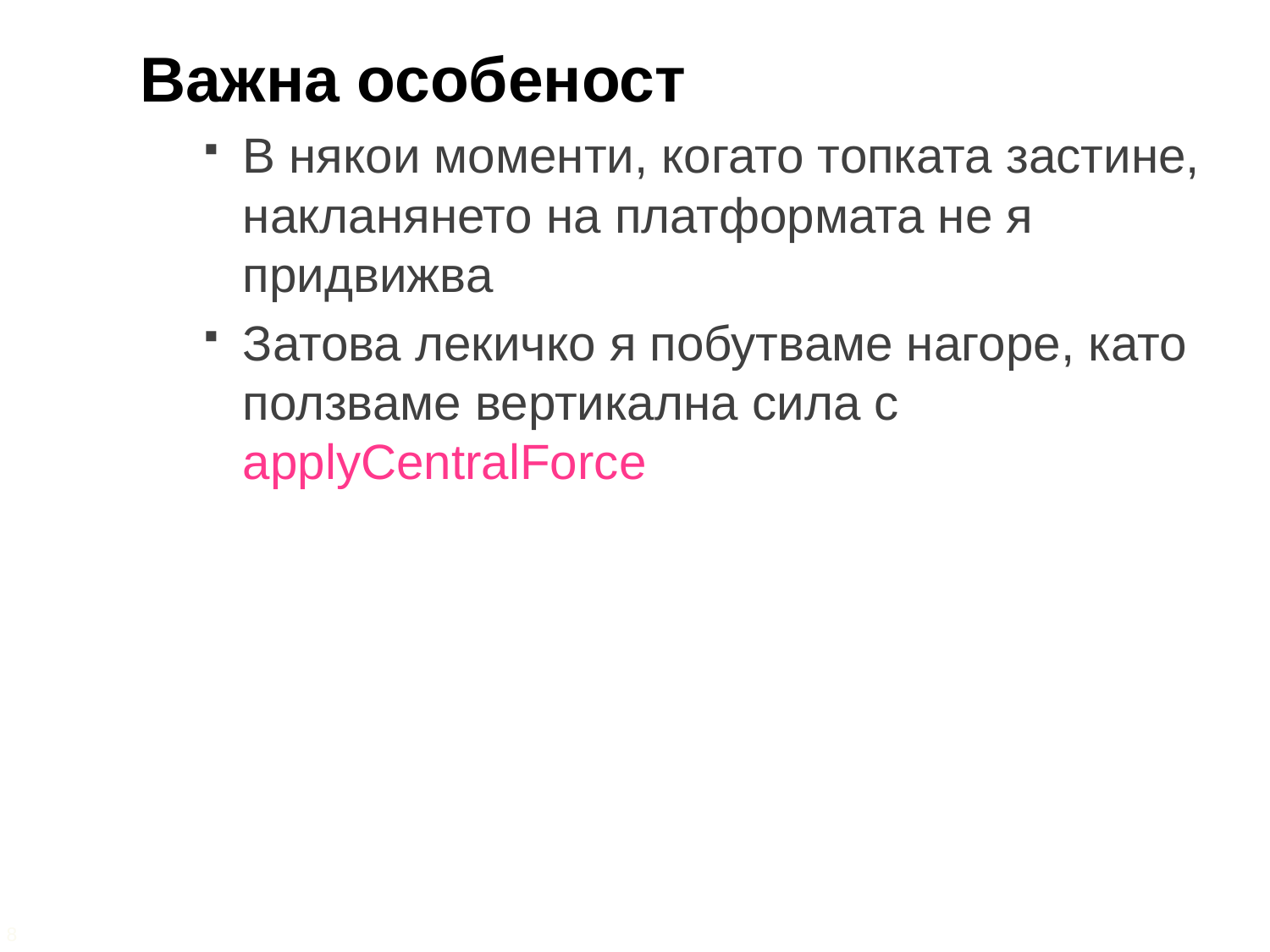

Важна особеност
В някои моменти, когато топката застине, накланянето на платформата не я придвижва
Затова лекичко я побутваме нагоре, като ползваме вертикална сила с applyCentralForce